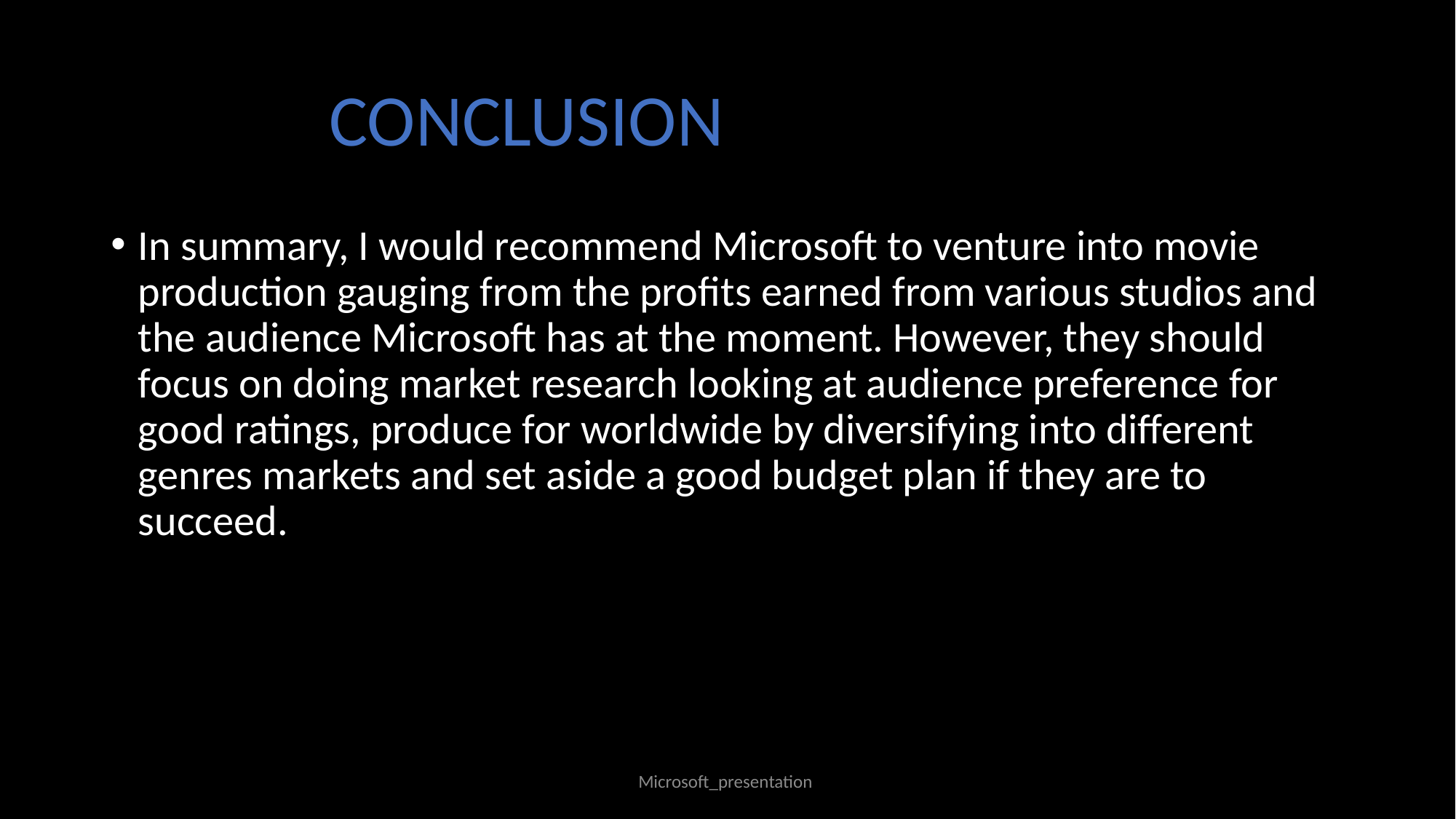

# CONCLUSION
In summary, I would recommend Microsoft to venture into movie production gauging from the profits earned from various studios and the audience Microsoft has at the moment. However, they should focus on doing market research looking at audience preference for good ratings, produce for worldwide by diversifying into different genres markets and set aside a good budget plan if they are to succeed.
Microsoft_presentation